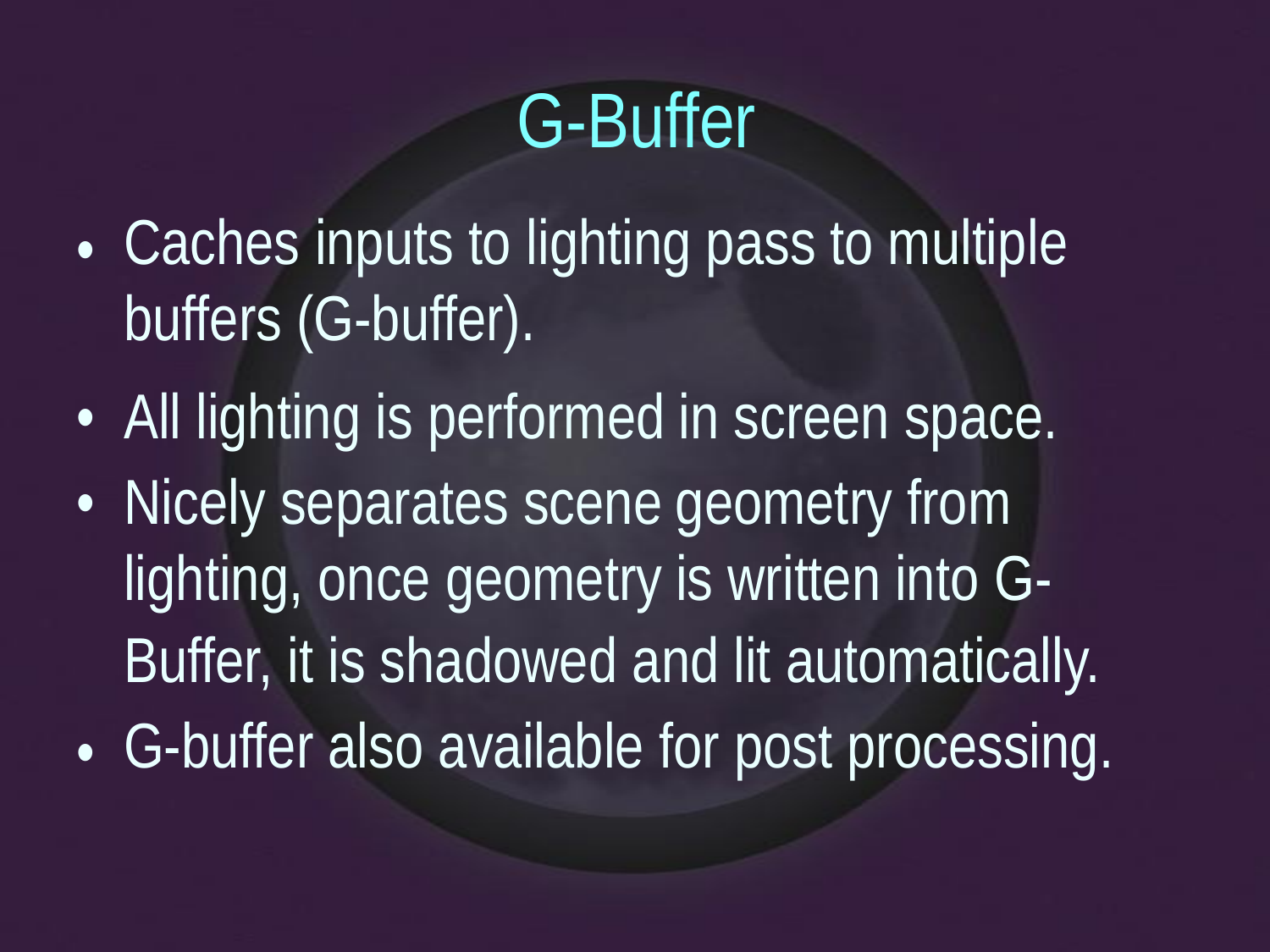

G-Buffer
Caches inputs to lighting pass to multiple
buffers (G-buffer).
•
•
•
All lighting is performed
Nicely separates scene
lighting, once geometry
in screen space.
geometry from
is written into G-
Buffer, it is shadowed and lit automatically.
G-buffer also available for post processing.
•